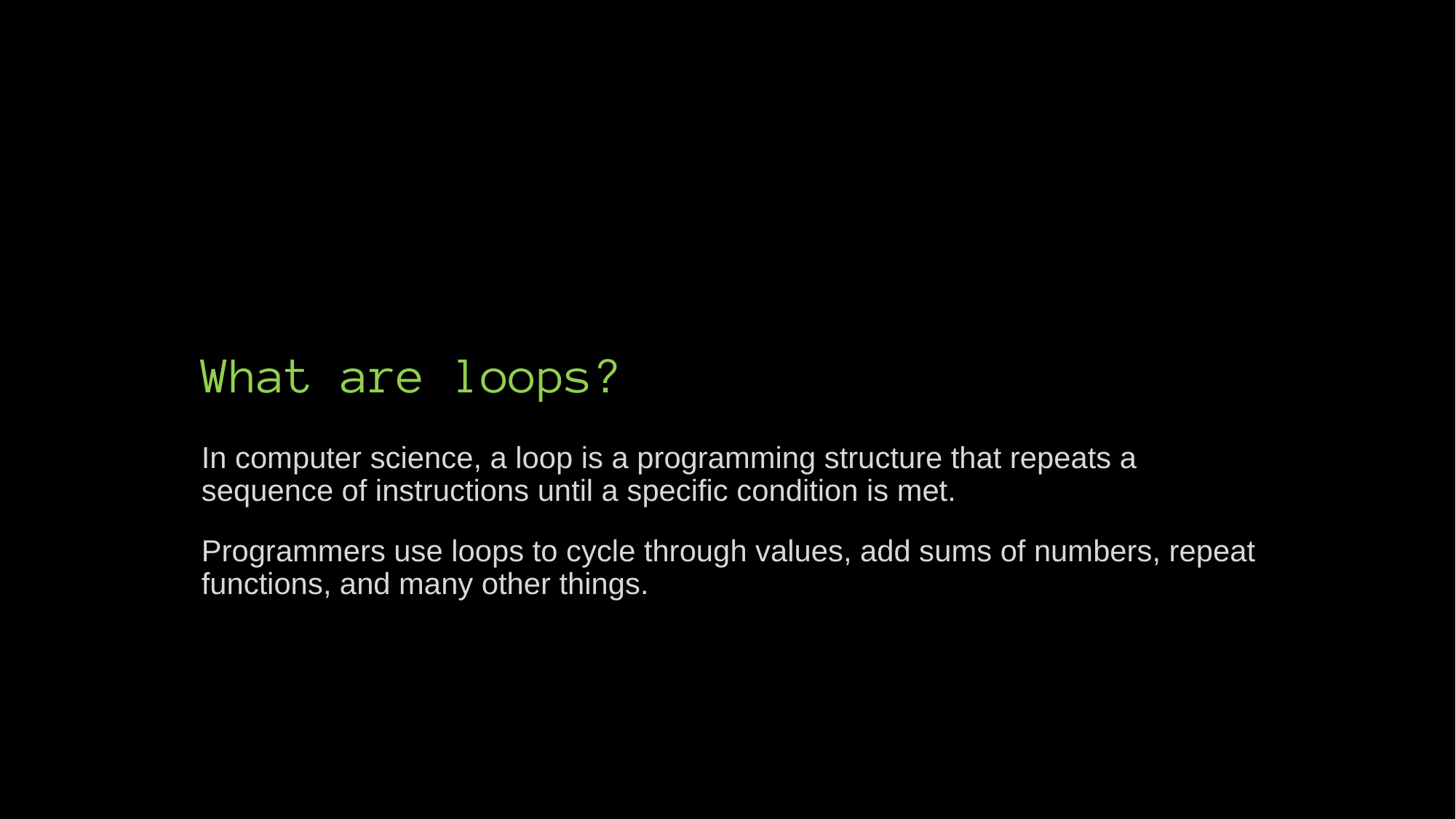

# What are loops?
In computer science, a loop is a programming structure that repeats a sequence of instructions until a specific condition is met.
Programmers use loops to cycle through values, add sums of numbers, repeat functions, and many other things.